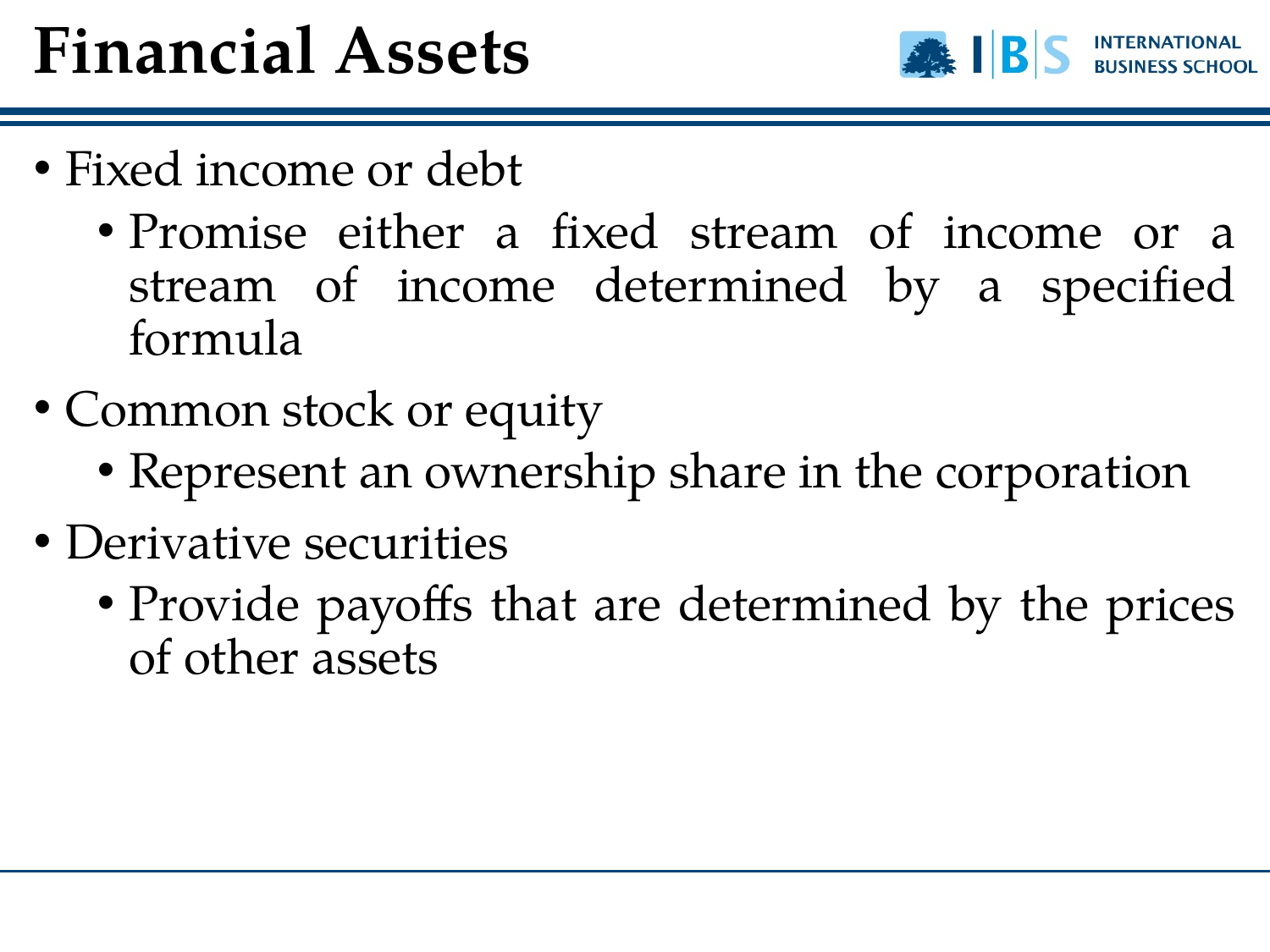

# Financial Assets
Fixed income or debt
Promise either a fixed stream of income or a stream of income determined by a specified formula
Common stock or equity
Represent an ownership share in the corporation
Derivative securities
Provide payoffs that are determined by the prices of other assets